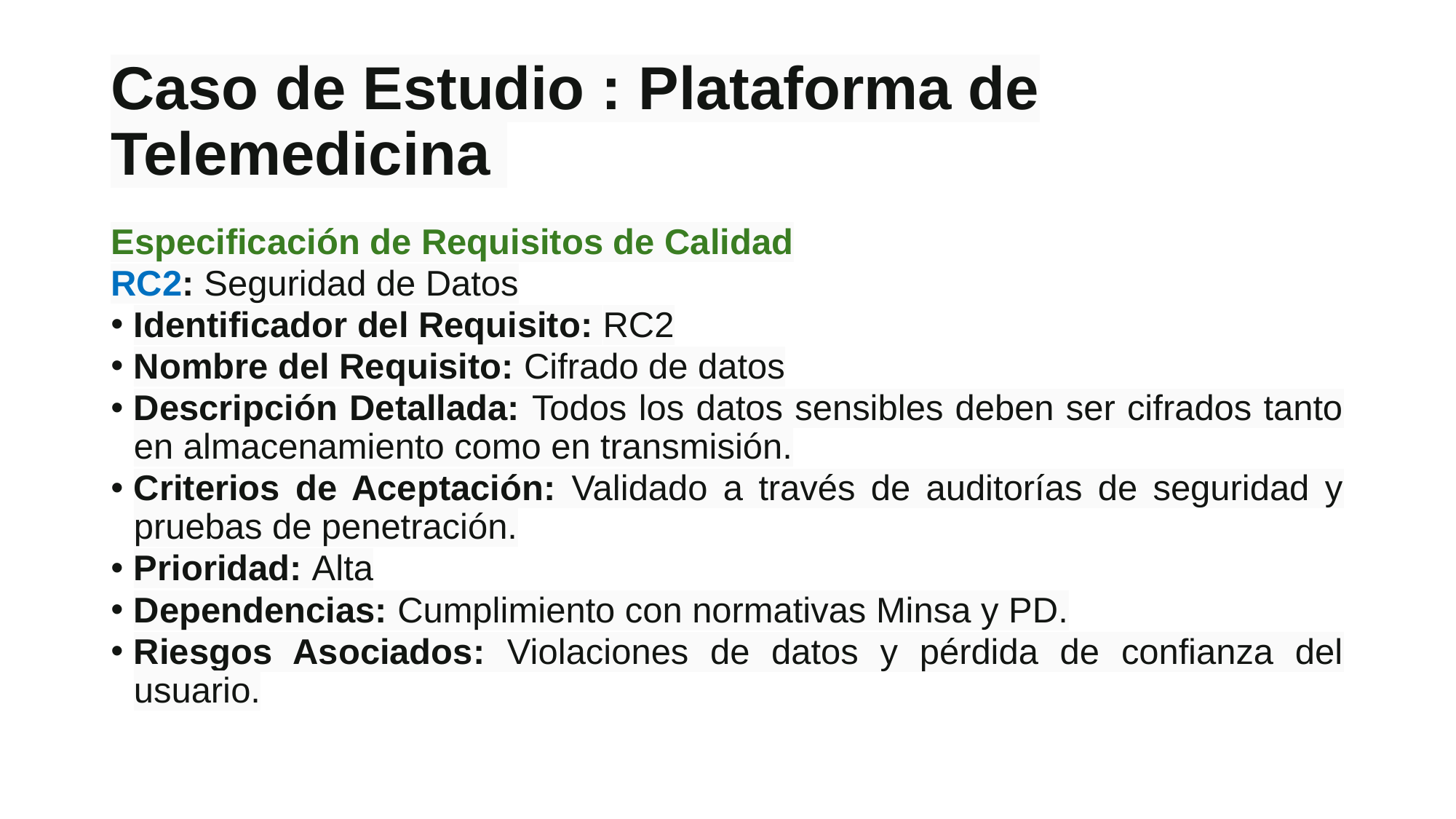

# Caso de Estudio : Plataforma de Telemedicina
Especificación de Requisitos de Calidad
RC2: Seguridad de Datos
Identificador del Requisito: RC2
Nombre del Requisito: Cifrado de datos
Descripción Detallada: Todos los datos sensibles deben ser cifrados tanto en almacenamiento como en transmisión.
Criterios de Aceptación: Validado a través de auditorías de seguridad y pruebas de penetración.
Prioridad: Alta
Dependencias: Cumplimiento con normativas Minsa y PD.
Riesgos Asociados: Violaciones de datos y pérdida de confianza del usuario.